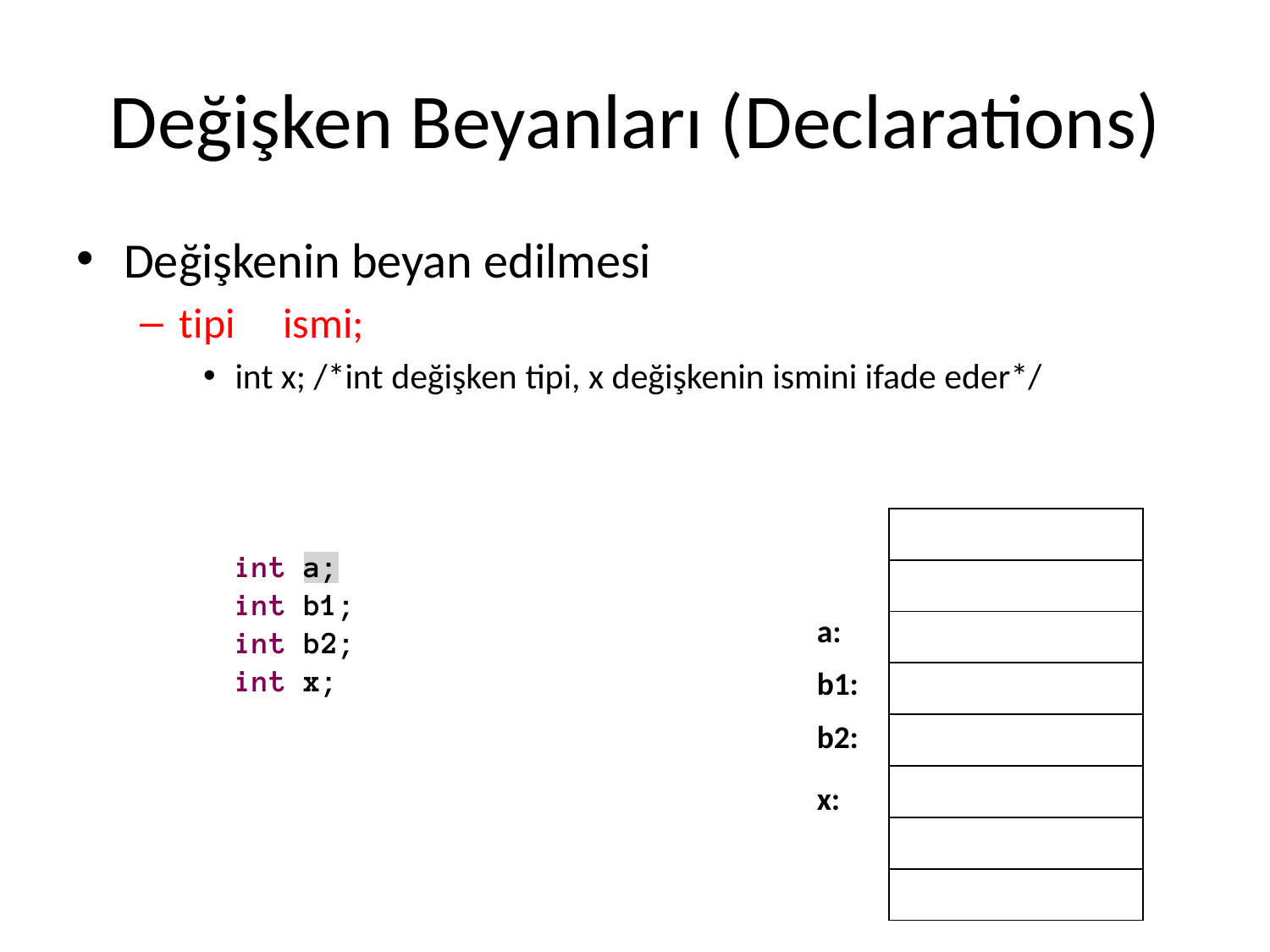

# Değişken Beyanları (Declarations)
Değişkenin beyan edilmesi
tipi     ismi;
int x; /*int değişken tipi, x değişkenin ismini ifade eder*/

|  |
| --- |
|  |
|  |
|  |
|  |
|  |
|  |
|  |
int a;
int b1;
int b2;
int x;
a:
b1:
b2:
x: